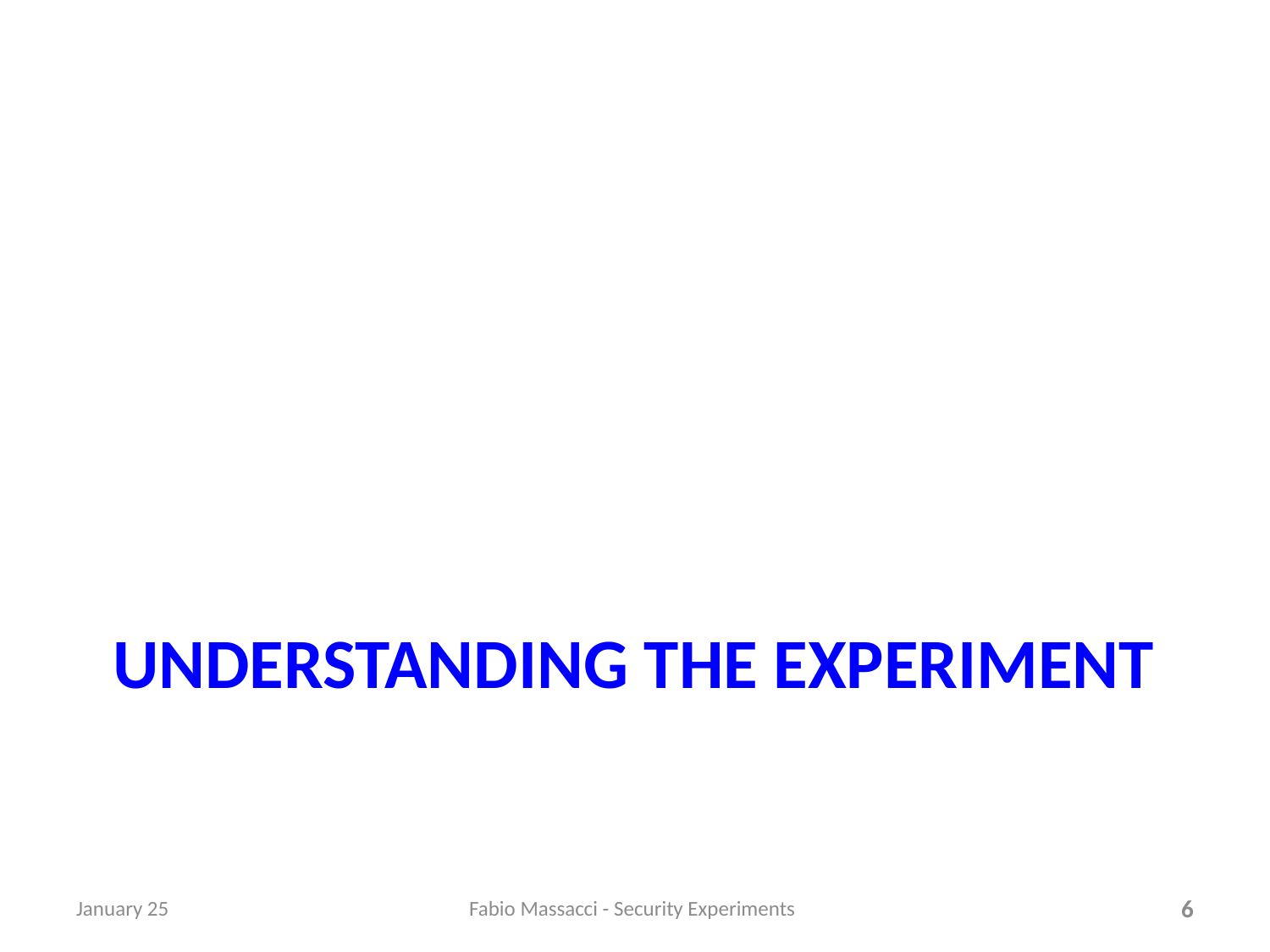

# Understanding the experiment
January 25
Fabio Massacci - Security Experiments
6